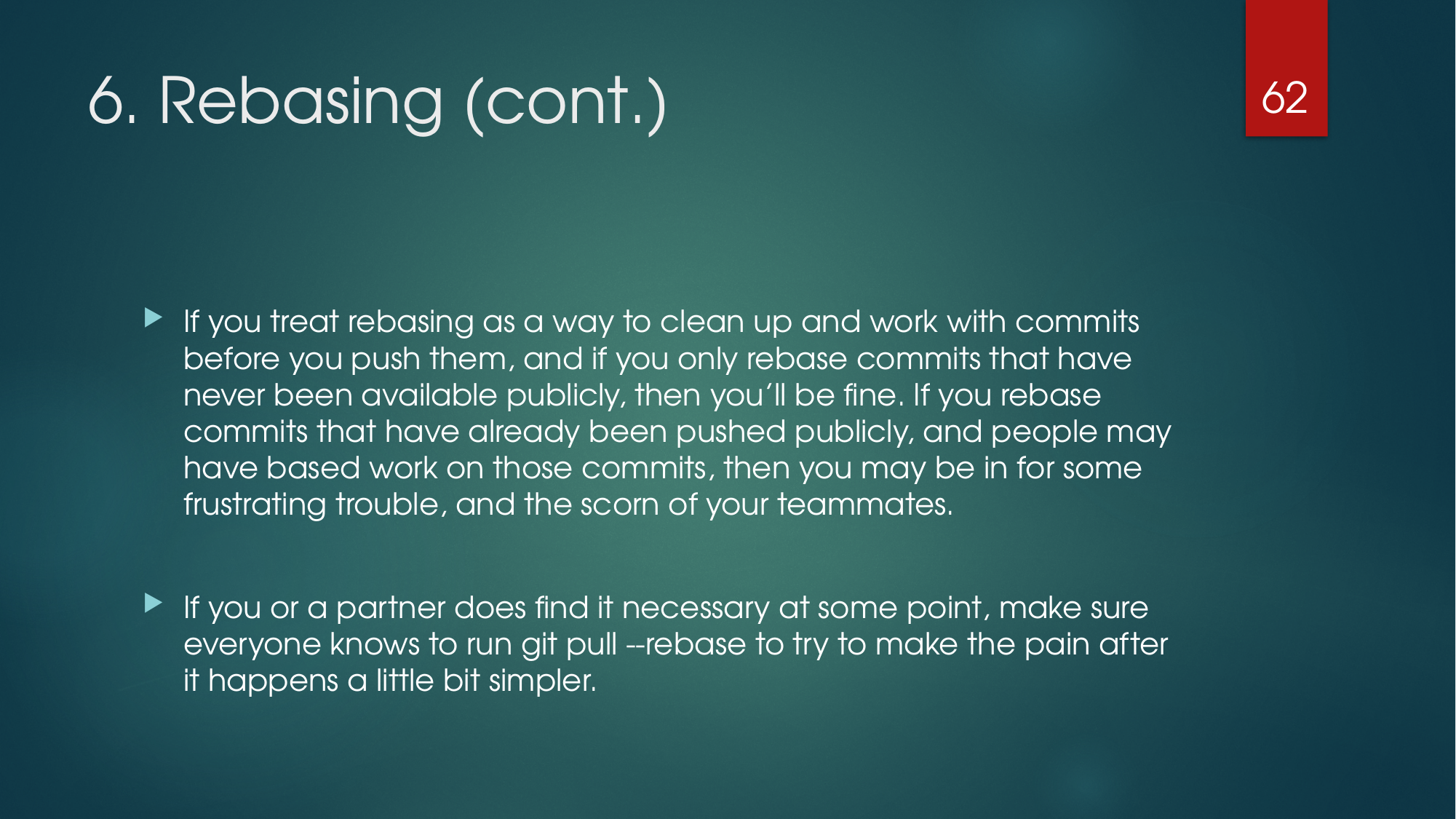

62
# 6. Rebasing (cont.)

If you treat rebasing as a way to clean up and work with commits before you push them, and if you only rebase commits that have never been available publicly, then you’ll be fine. If you rebase commits that have already been pushed publicly, and people may have based work on those commits, then you may be in for some frustrating trouble, and the scorn of your teammates.

If you or a partner does find it necessary at some point, make sure everyone knows to run git pull --rebase to try to make the pain after it happens a little bit simpler.